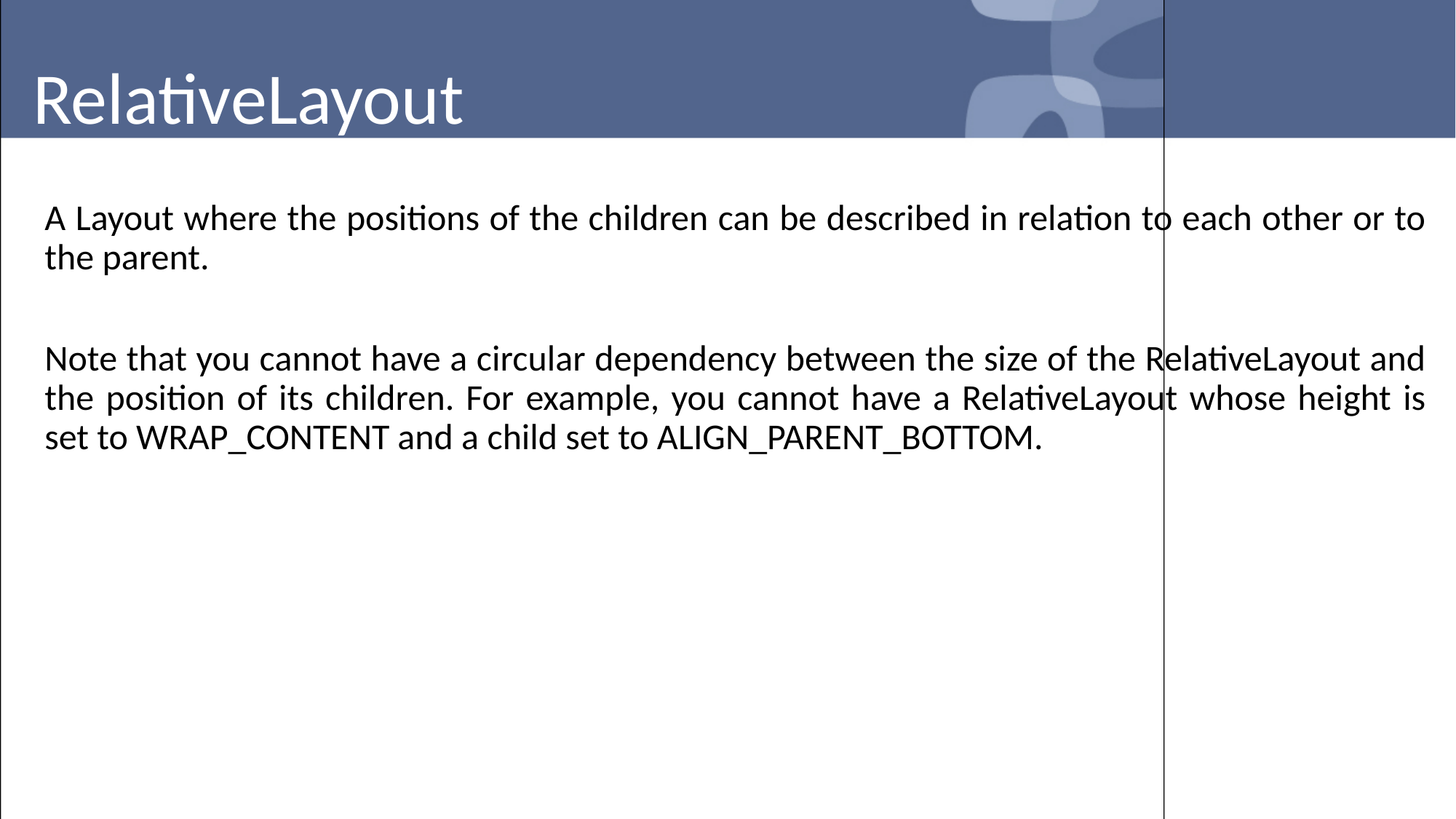

# RelativeLayout
A Layout where the positions of the children can be described in relation to each other or to the parent.

Note that you cannot have a circular dependency between the size of the RelativeLayout and the position of its children. For example, you cannot have a RelativeLayout whose height is set to WRAP_CONTENT and a child set to ALIGN_PARENT_BOTTOM.